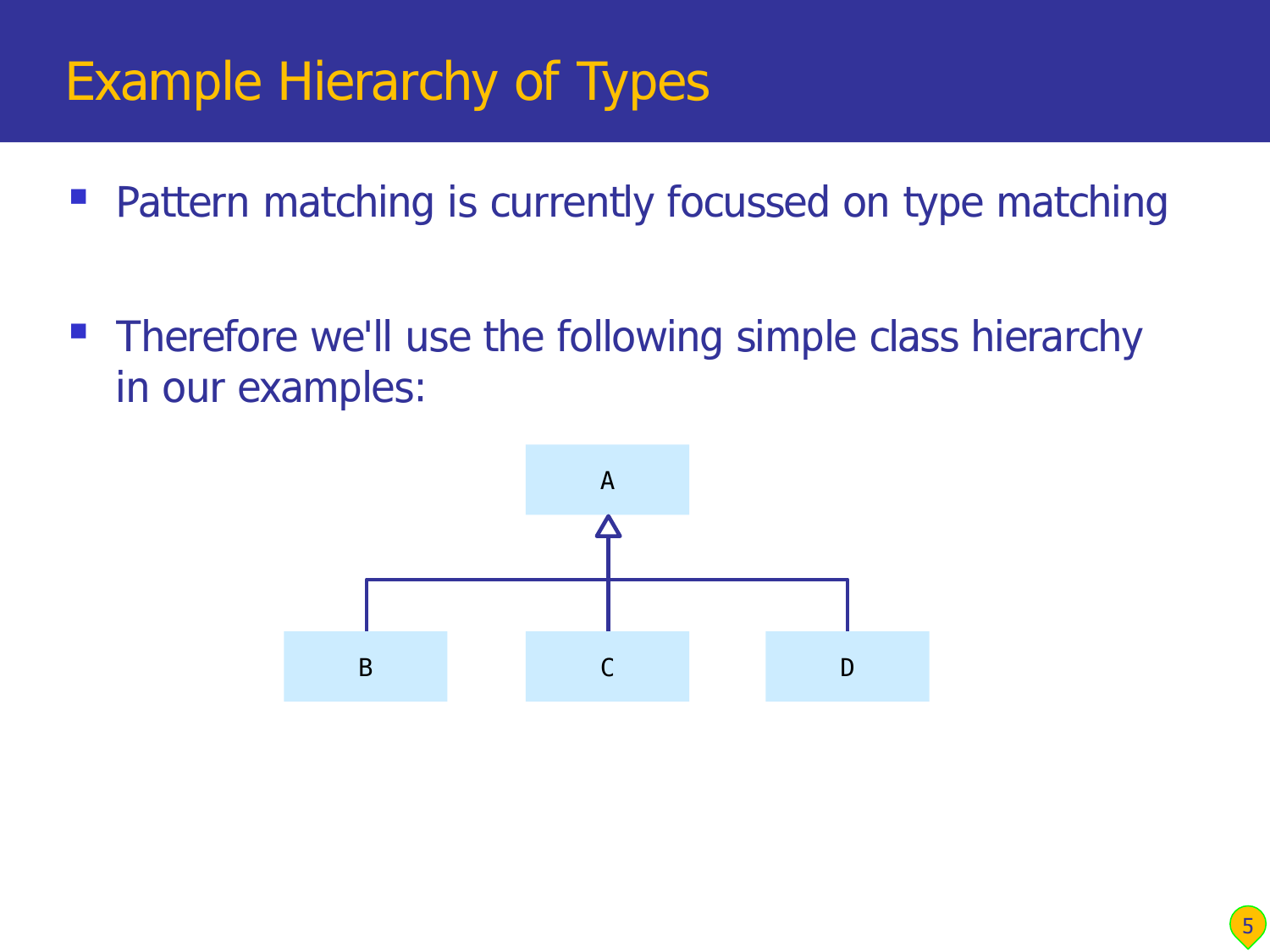

# Example Hierarchy of Types
Pattern matching is currently focussed on type matching

Therefore we'll use the following simple class hierarchy
in our examples:

A

B
C
D
5